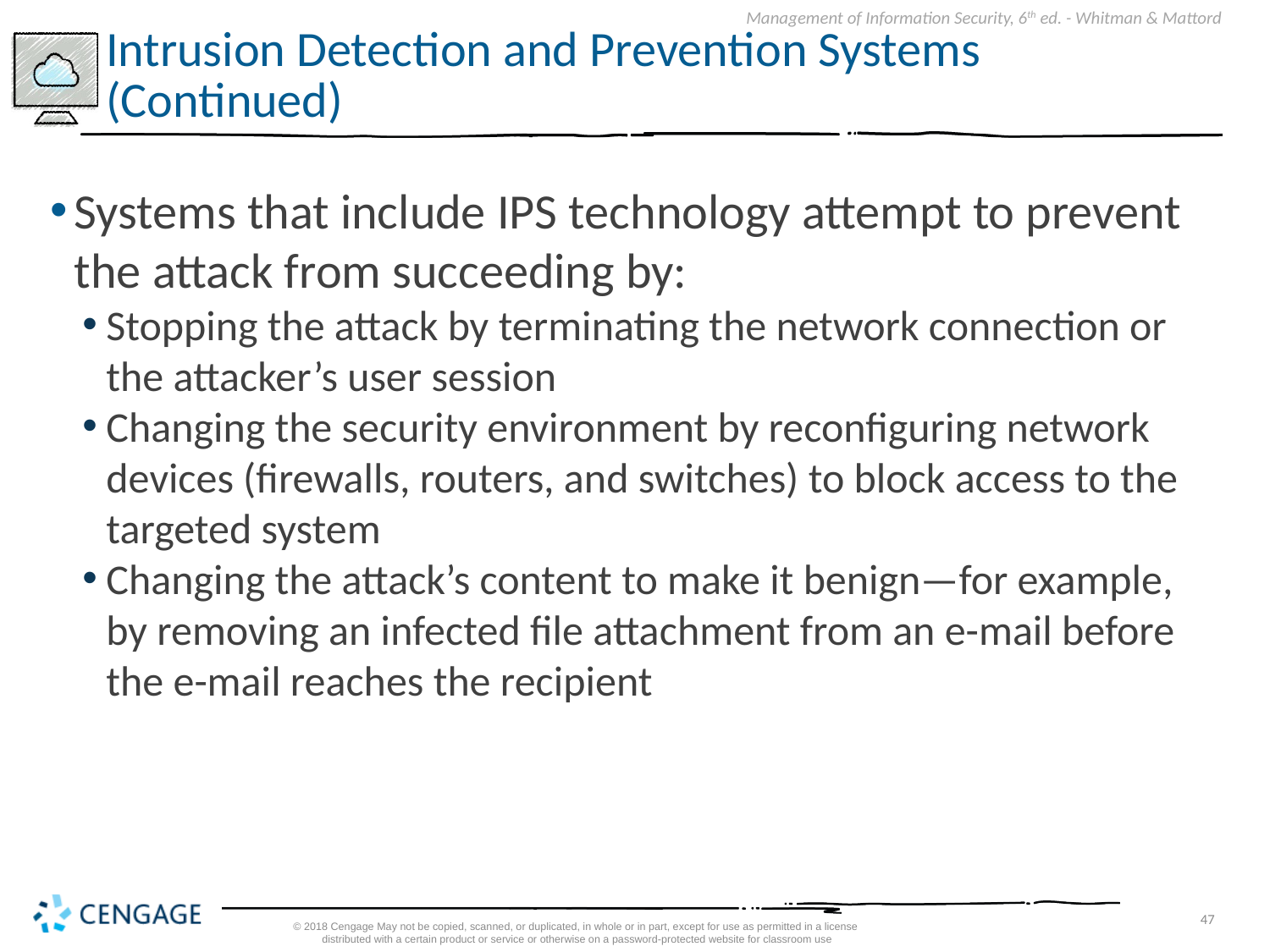

# Intrusion Detection and Prevention Systems (Continued)
Systems that include IPS technology attempt to prevent the attack from succeeding by:
Stopping the attack by terminating the network connection or the attacker’s user session
Changing the security environment by reconfiguring network devices (firewalls, routers, and switches) to block access to the targeted system
Changing the attack’s content to make it benign—for example, by removing an infected file attachment from an e-mail before the e-mail reaches the recipient